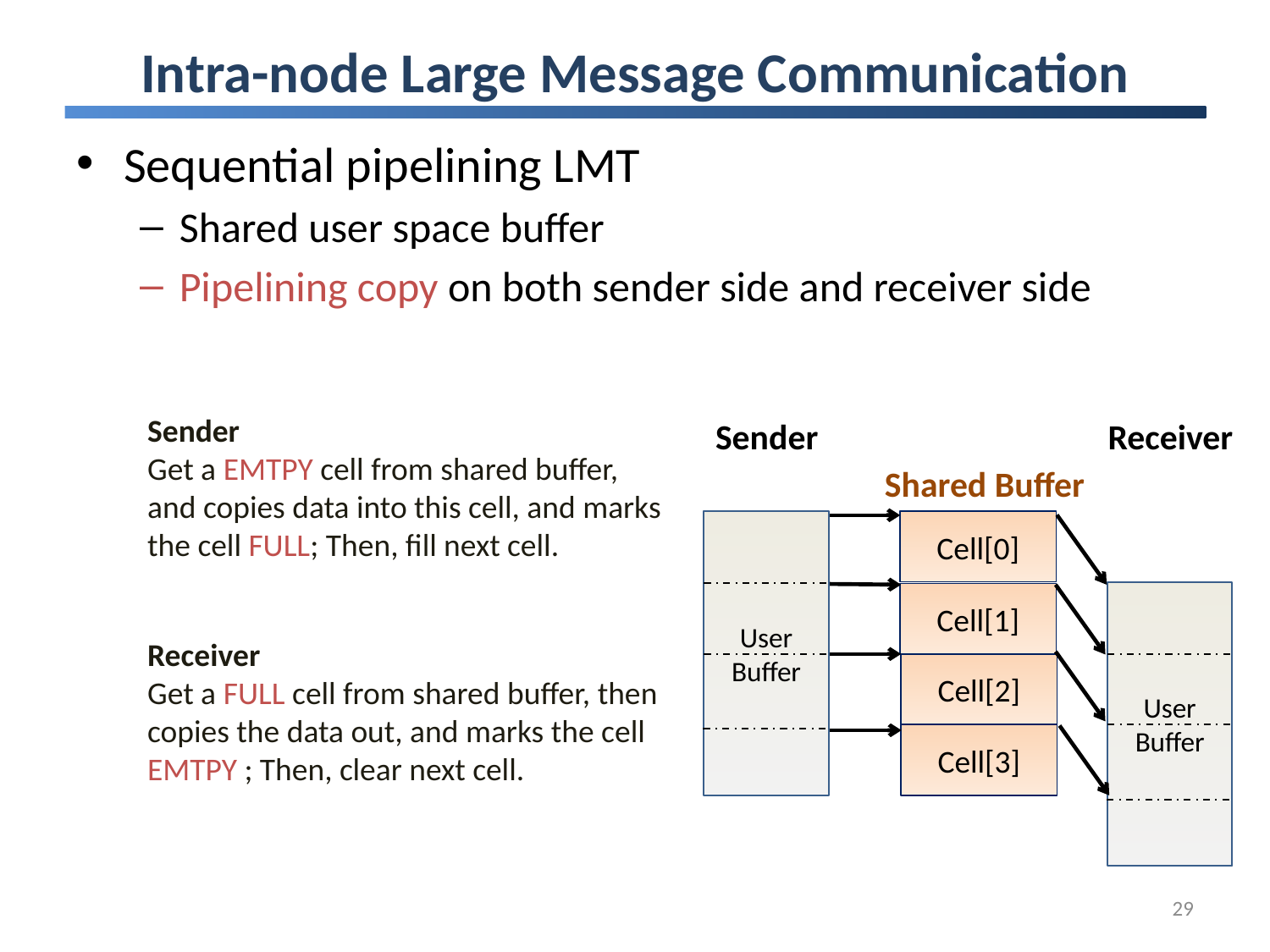

# Intra-node Large Message Communication
Sequential pipelining LMT
Shared user space buffer
Pipelining copy on both sender side and receiver side
Sender
Get a EMTPY cell from shared buffer, and copies data into this cell, and marks the cell FULL; Then, fill next cell.
Sender
Receiver
Shared Buffer
User Buffer
Cell[0]
User Buffer
Cell[1]
Cell[2]
Cell[3]
Receiver
Get a FULL cell from shared buffer, then copies the data out, and marks the cell EMTPY ; Then, clear next cell.
29